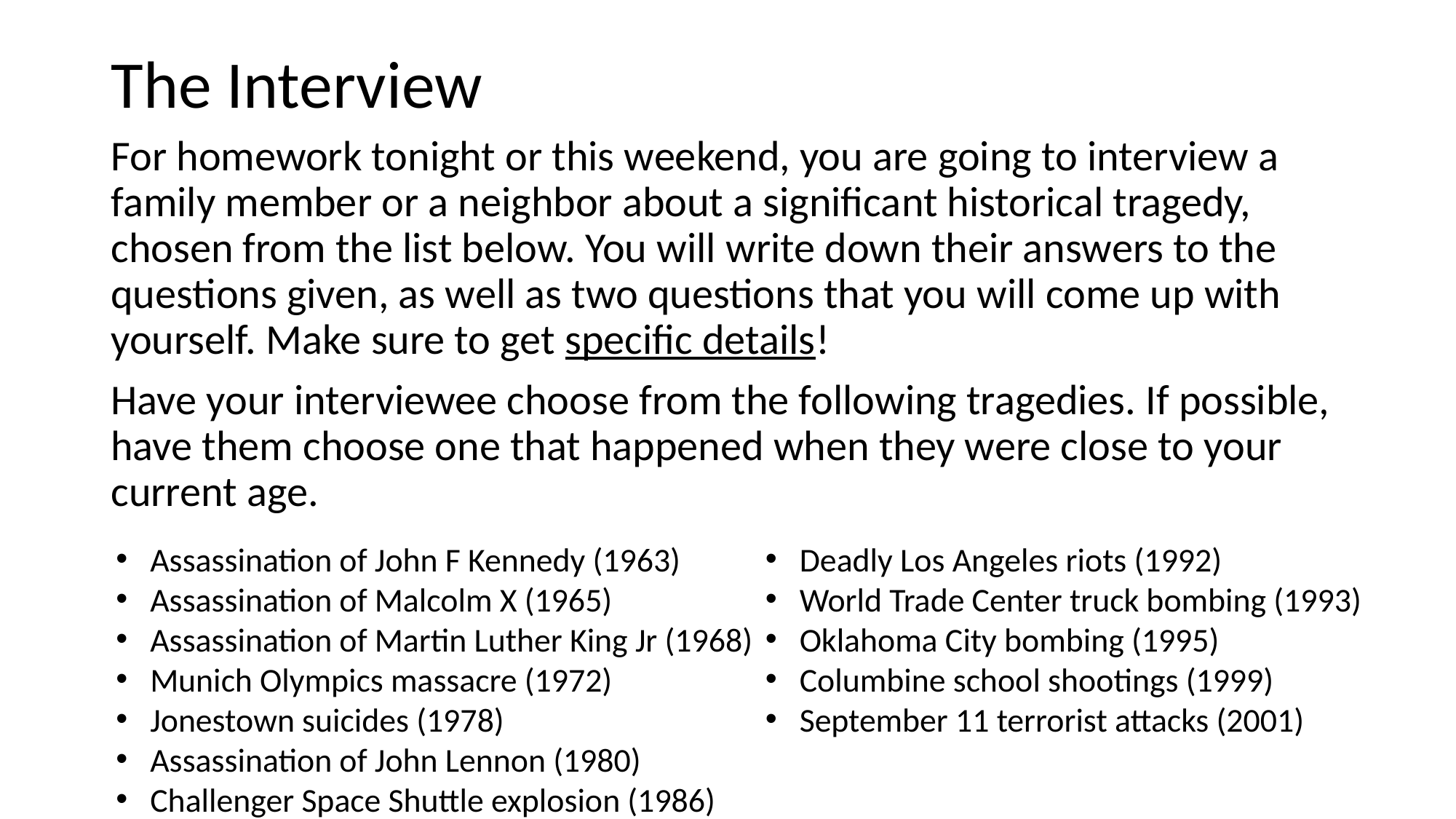

# The Interview
For homework tonight or this weekend, you are going to interview a family member or a neighbor about a significant historical tragedy, chosen from the list below. You will write down their answers to the questions given, as well as two questions that you will come up with yourself. Make sure to get specific details!
Have your interviewee choose from the following tragedies. If possible, have them choose one that happened when they were close to your current age.
Assassination of John F Kennedy (1963)
Assassination of Malcolm X (1965)
Assassination of Martin Luther King Jr (1968)
Munich Olympics massacre (1972)
Jonestown suicides (1978)
Assassination of John Lennon (1980)
Challenger Space Shuttle explosion (1986)
Deadly Los Angeles riots (1992)
World Trade Center truck bombing (1993)
Oklahoma City bombing (1995)
Columbine school shootings (1999)
September 11 terrorist attacks (2001)